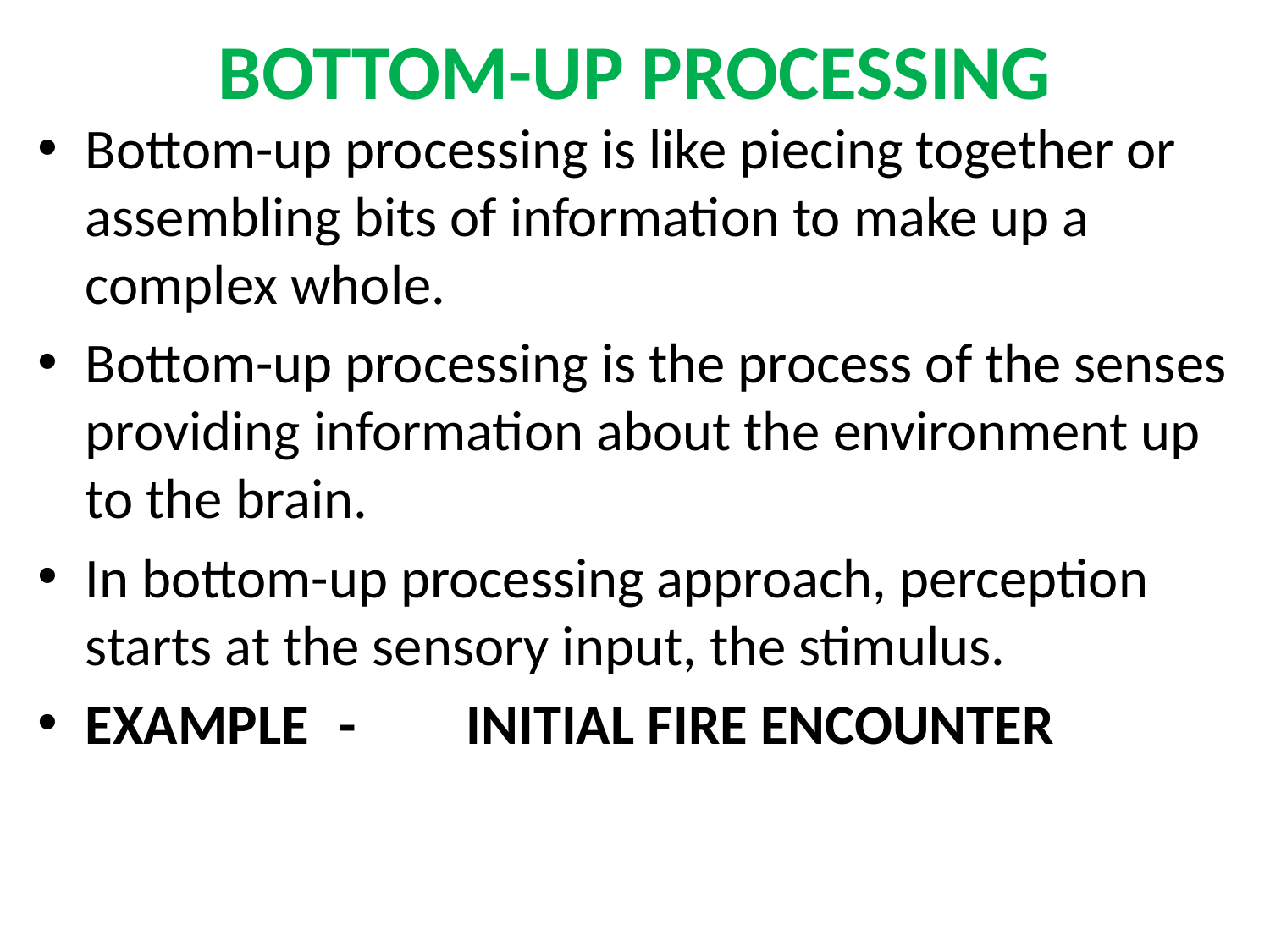

# BOTTOM-UP PROCESSING
Bottom-up processing is like piecing together or assembling bits of information to make up a complex whole.
Bottom-up processing is the process of the senses providing information about the environment up to the brain.
In bottom-up processing approach, perception starts at the sensory input, the stimulus.
EXAMPLE	-	INITIAL FIRE ENCOUNTER